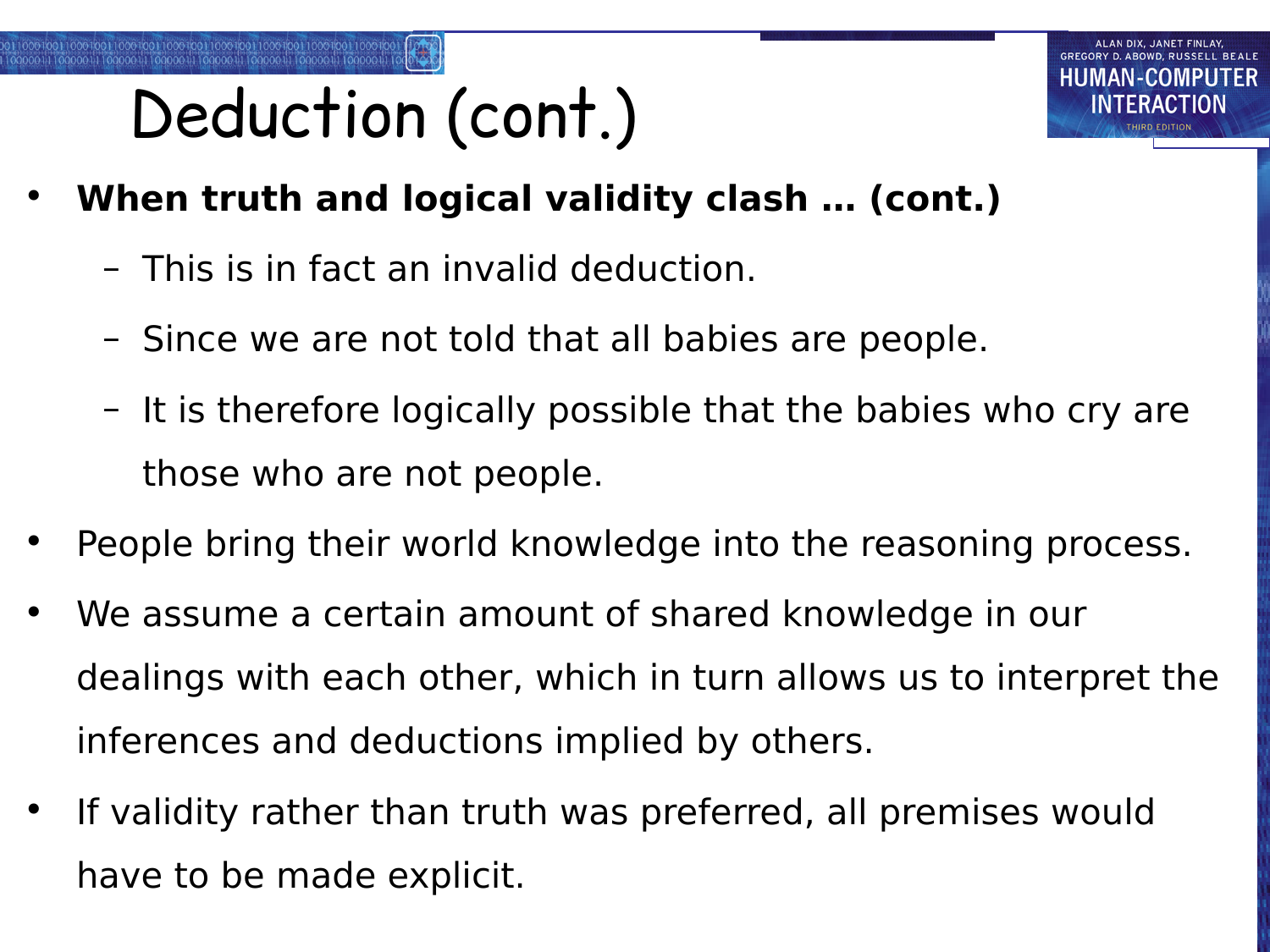

# Deduction (cont.)
When truth and logical validity clash … (cont.)
This is in fact an invalid deduction.
Since we are not told that all babies are people.
It is therefore logically possible that the babies who cry are those who are not people.
People bring their world knowledge into the reasoning process.
We assume a certain amount of shared knowledge in our dealings with each other, which in turn allows us to interpret the inferences and deductions implied by others.
If validity rather than truth was preferred, all premises would have to be made explicit.